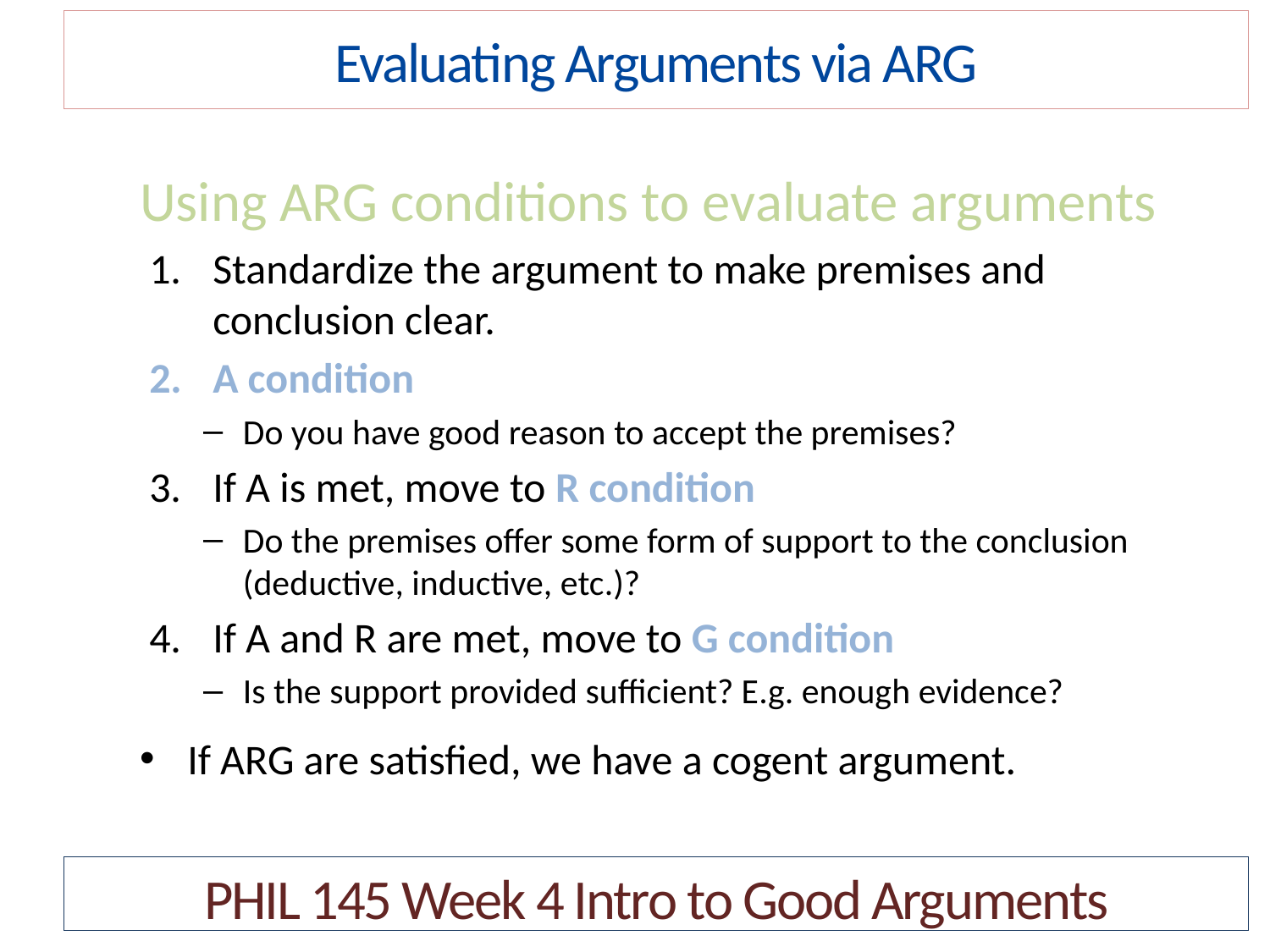

Evaluating Arguments via ARG
Using ARG conditions to evaluate arguments
Standardize the argument to make premises and conclusion clear.
A condition
Do you have good reason to accept the premises?
If A is met, move to R condition
Do the premises offer some form of support to the conclusion (deductive, inductive, etc.)?
If A and R are met, move to G condition
Is the support provided sufficient? E.g. enough evidence?
If ARG are satisfied, we have a cogent argument.
PHIL 145 Week 4 Intro to Good Arguments